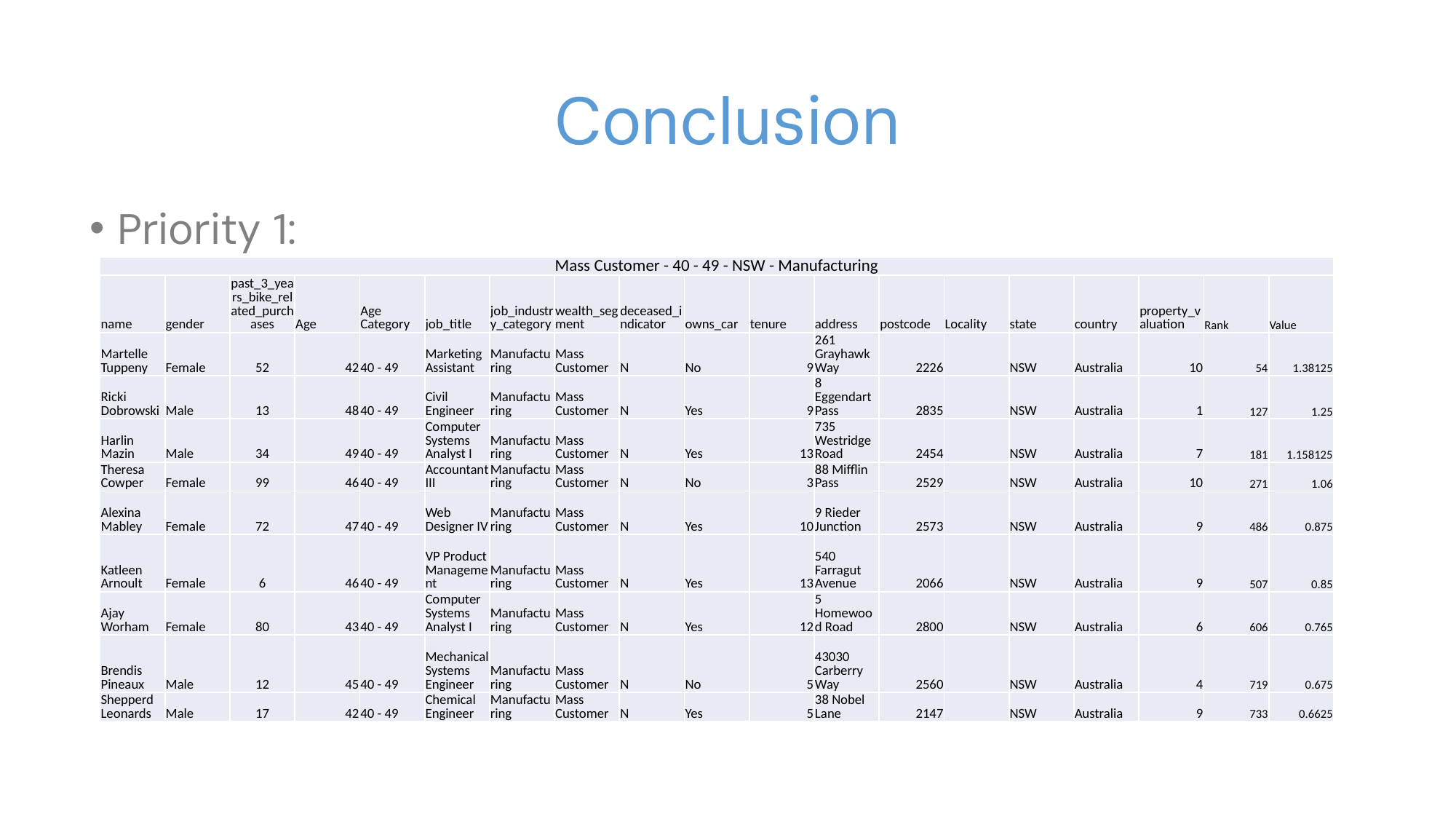

# Conclusion
Priority 1:

| Mass Customer - 40 - 49 - NSW - Manufacturing |  |  |  |  |  |  |  |  |  |  |  |  |  |  |  |  |  |  |
| --- | --- | --- | --- | --- | --- | --- | --- | --- | --- | --- | --- | --- | --- | --- | --- | --- | --- | --- |
| name | gender | past\_3\_years\_bike\_related\_purchases | Age | Age Category | job\_title | job\_industry\_category | wealth\_segment | deceased\_indicator | owns\_car | tenure | address | postcode | Locality | state | country | property\_valuation | Rank | Value |
| Martelle Tuppeny | Female | 52 | 42 | 40 - 49 | Marketing Assistant | Manufacturing | Mass Customer | N | No | 9 | 261 Grayhawk Way | 2226 |  | NSW | Australia | 10 | 54 | 1.38125 |
| Ricki Dobrowski | Male | 13 | 48 | 40 - 49 | Civil Engineer | Manufacturing | Mass Customer | N | Yes | 9 | 8 Eggendart Pass | 2835 |  | NSW | Australia | 1 | 127 | 1.25 |
| Harlin Mazin | Male | 34 | 49 | 40 - 49 | Computer Systems Analyst I | Manufacturing | Mass Customer | N | Yes | 13 | 735 Westridge Road | 2454 |  | NSW | Australia | 7 | 181 | 1.158125 |
| Theresa Cowper | Female | 99 | 46 | 40 - 49 | Accountant III | Manufacturing | Mass Customer | N | No | 3 | 88 Mifflin Pass | 2529 |  | NSW | Australia | 10 | 271 | 1.06 |
| Alexina Mabley | Female | 72 | 47 | 40 - 49 | Web Designer IV | Manufacturing | Mass Customer | N | Yes | 10 | 9 Rieder Junction | 2573 |  | NSW | Australia | 9 | 486 | 0.875 |
| Katleen Arnoult | Female | 6 | 46 | 40 - 49 | VP Product Management | Manufacturing | Mass Customer | N | Yes | 13 | 540 Farragut Avenue | 2066 |  | NSW | Australia | 9 | 507 | 0.85 |
| Ajay Worham | Female | 80 | 43 | 40 - 49 | Computer Systems Analyst I | Manufacturing | Mass Customer | N | Yes | 12 | 5 Homewood Road | 2800 |  | NSW | Australia | 6 | 606 | 0.765 |
| Brendis Pineaux | Male | 12 | 45 | 40 - 49 | Mechanical Systems Engineer | Manufacturing | Mass Customer | N | No | 5 | 43030 Carberry Way | 2560 |  | NSW | Australia | 4 | 719 | 0.675 |
| Shepperd Leonards | Male | 17 | 42 | 40 - 49 | Chemical Engineer | Manufacturing | Mass Customer | N | Yes | 5 | 38 Nobel Lane | 2147 |  | NSW | Australia | 9 | 733 | 0.6625 |